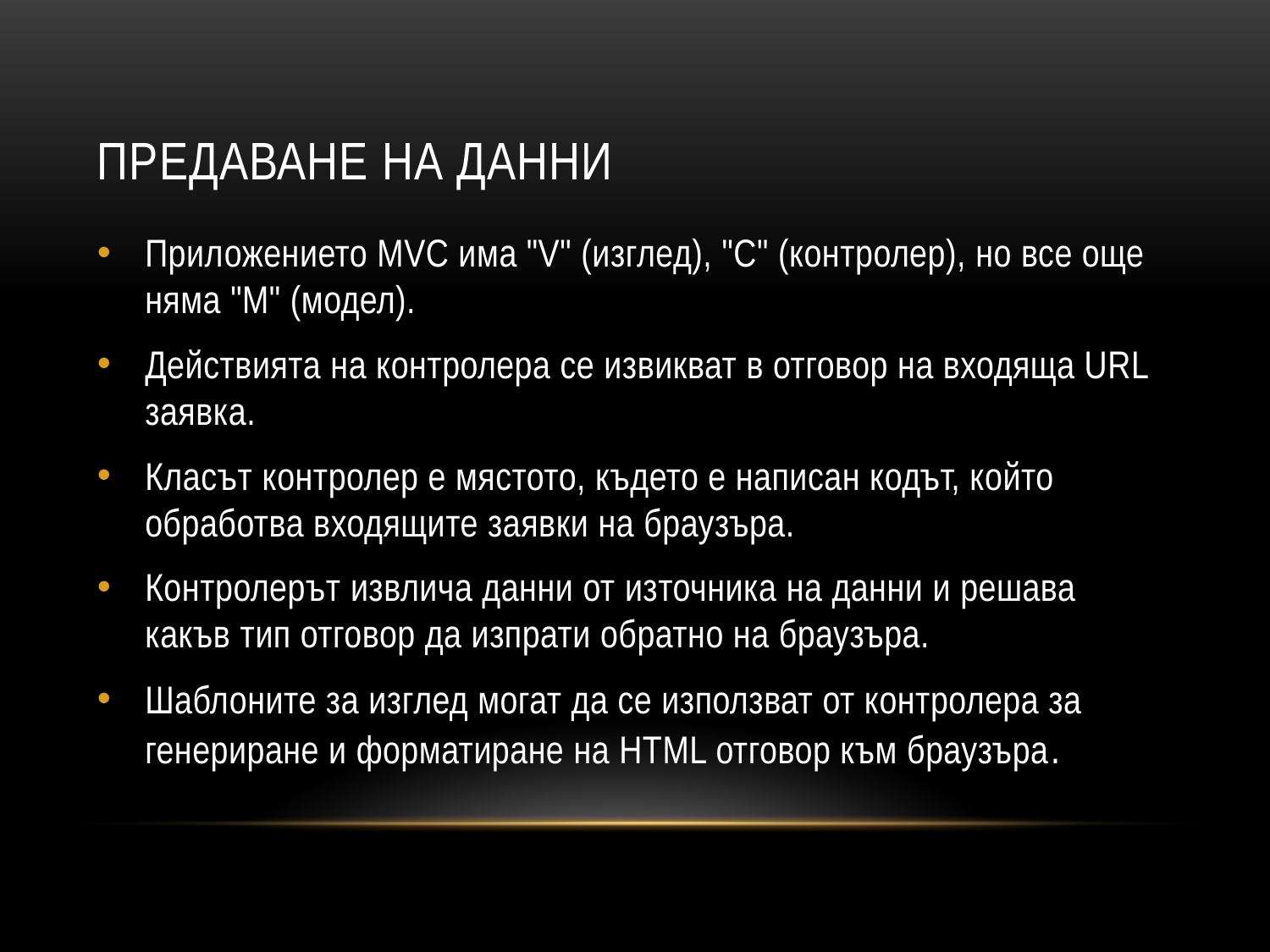

# Предаване на данни
Приложението MVC има "V" (изглед), "C" (контролер), но все още няма "M" (модел).
Действията на контролера се извикват в отговор на входяща URL заявка.
Класът контролер е мястото, където е написан кодът, който обработва входящите заявки на браузъра.
Контролерът извлича данни от източника на данни и решава какъв тип отговор да изпрати обратно на браузъра.
Шаблоните за изглед могат да се използват от контролера за генериране и форматиране на HTML отговор към браузъра.